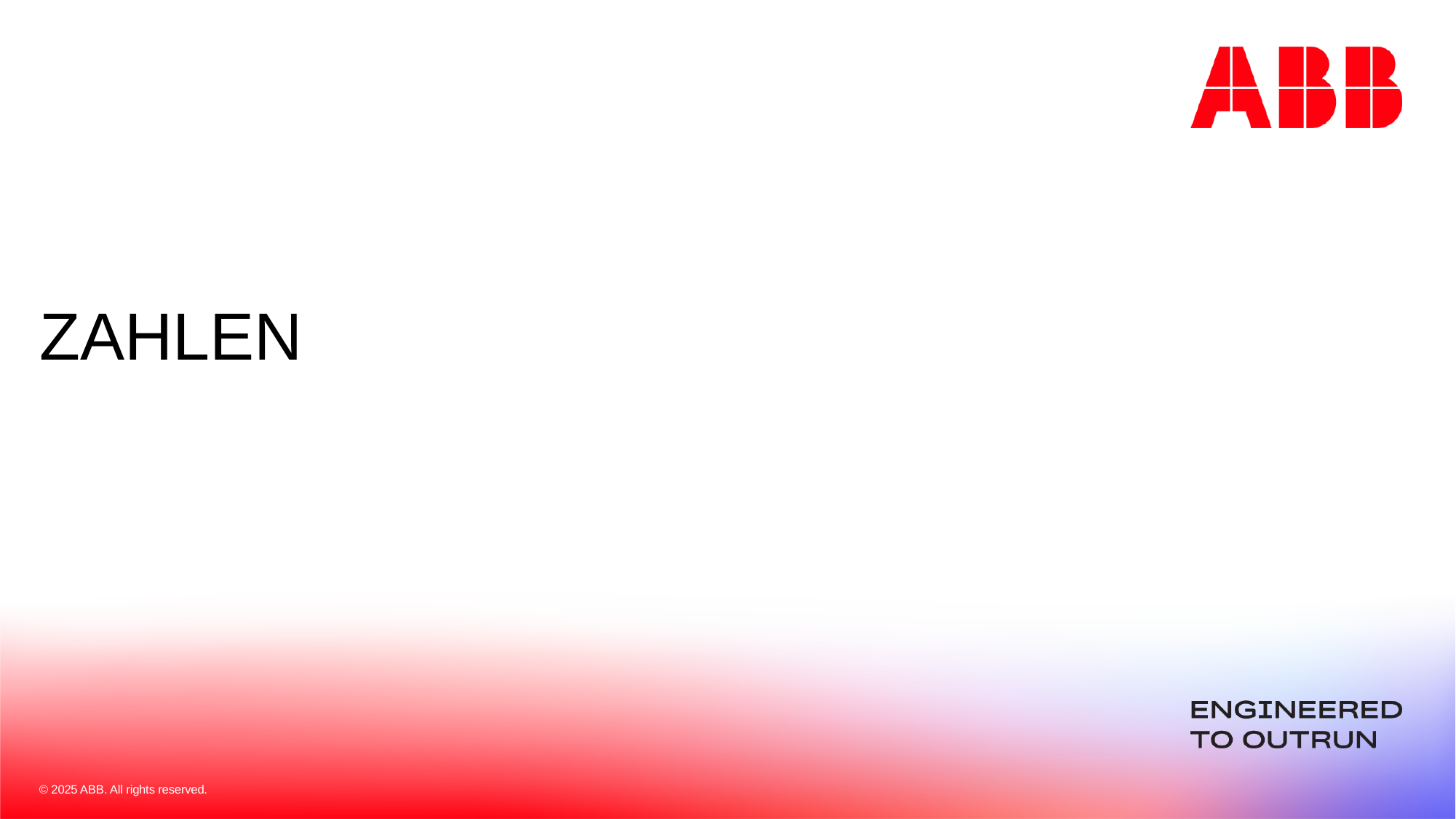

# Zahlen

September 9, 2025

Slide 1